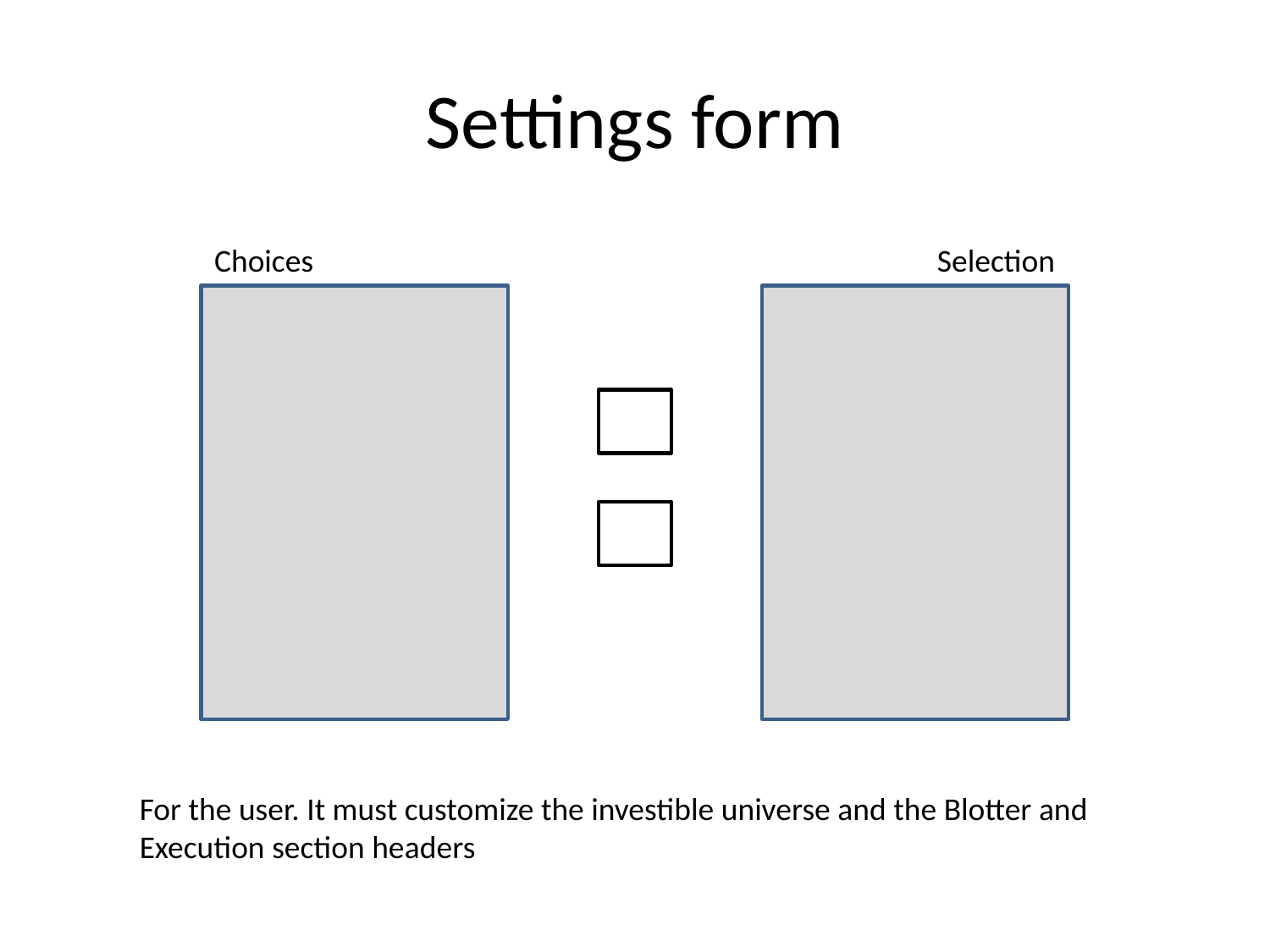

# Settings form
Choices
Selection

For the user. It must customize the investible universe and the Blotter and
Execution section headers